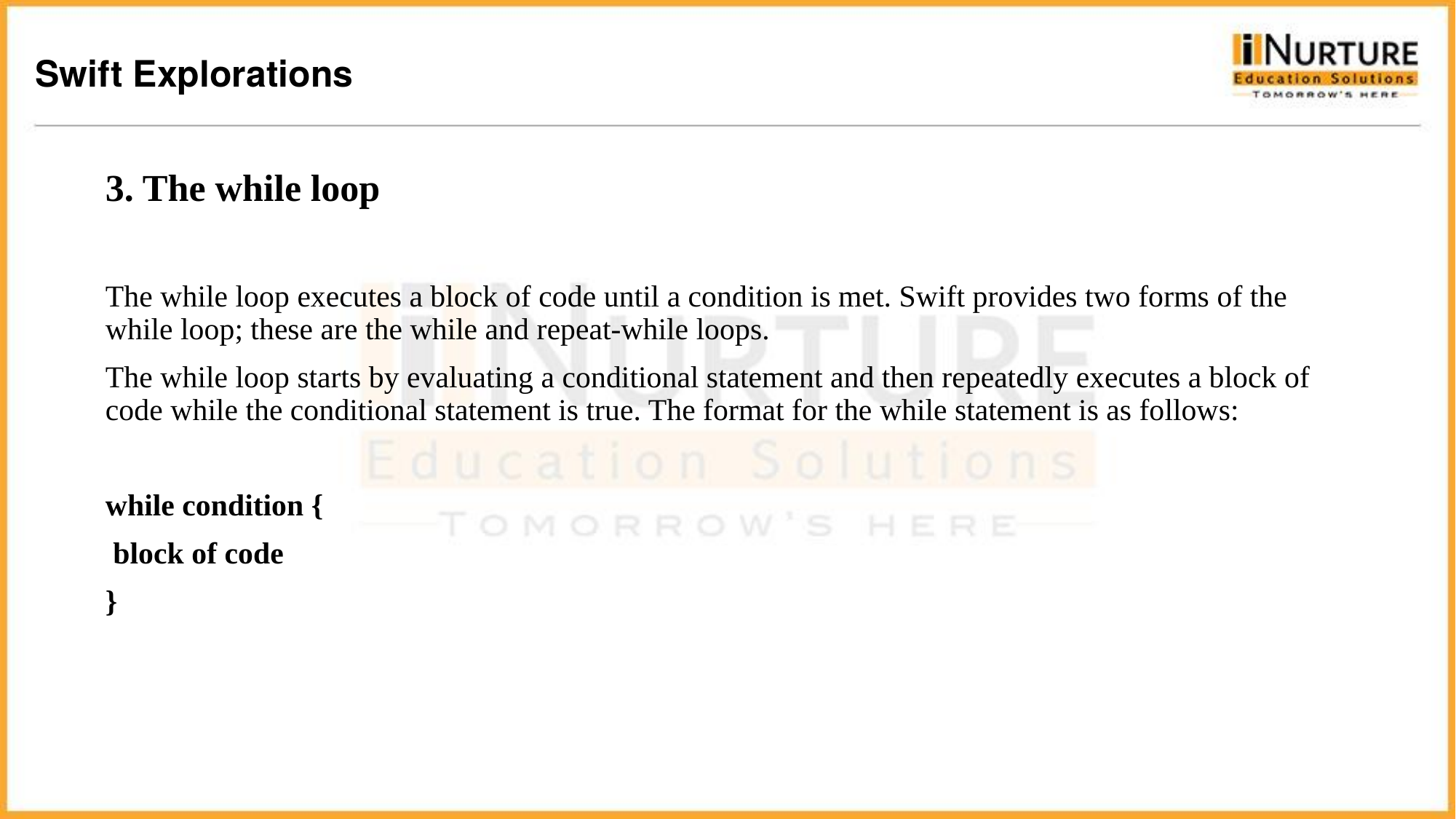

Swift Explorations
3. The while loop

The while loop executes a block of code until a condition is met. Swift provides two forms of the while loop; these are the while and repeat-while loops.
The while loop starts by evaluating a conditional statement and then repeatedly executes a block of code while the conditional statement is true. The format for the while statement is as follows:

while condition {
 block of code
}